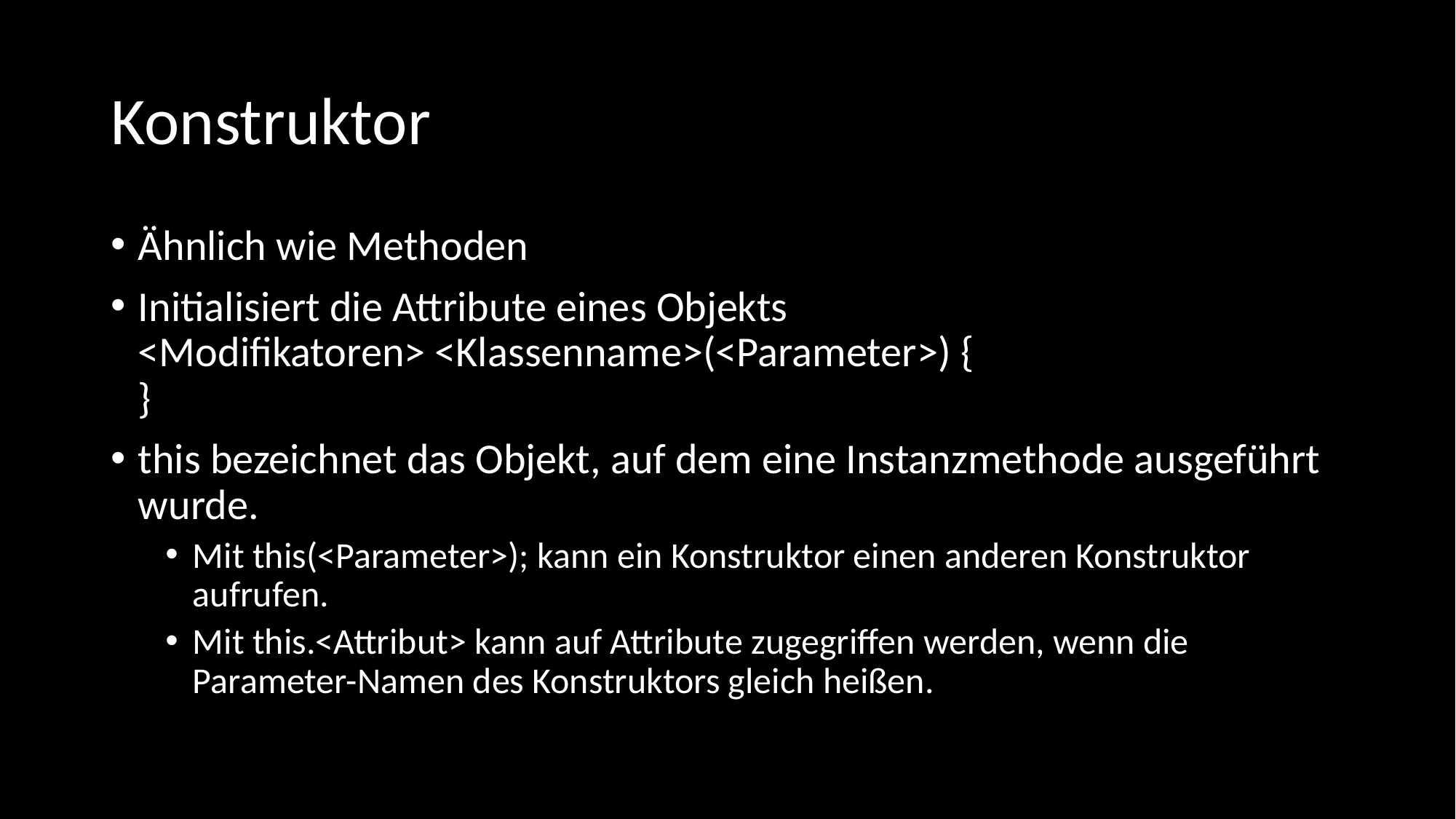

# Konstruktor
Ähnlich wie Methoden
Initialisiert die Attribute eines Objekts
<Modifikatoren> <Klassenname>(<Parameter>) {
}
this bezeichnet das Objekt, auf dem eine Instanzmethode ausgeführt wurde.
Mit this(<Parameter>); kann ein Konstruktor einen anderen Konstruktor aufrufen.
Mit this.<Attribut> kann auf Attribute zugegriffen werden, wenn die Parameter-Namen des Konstruktors gleich heißen.